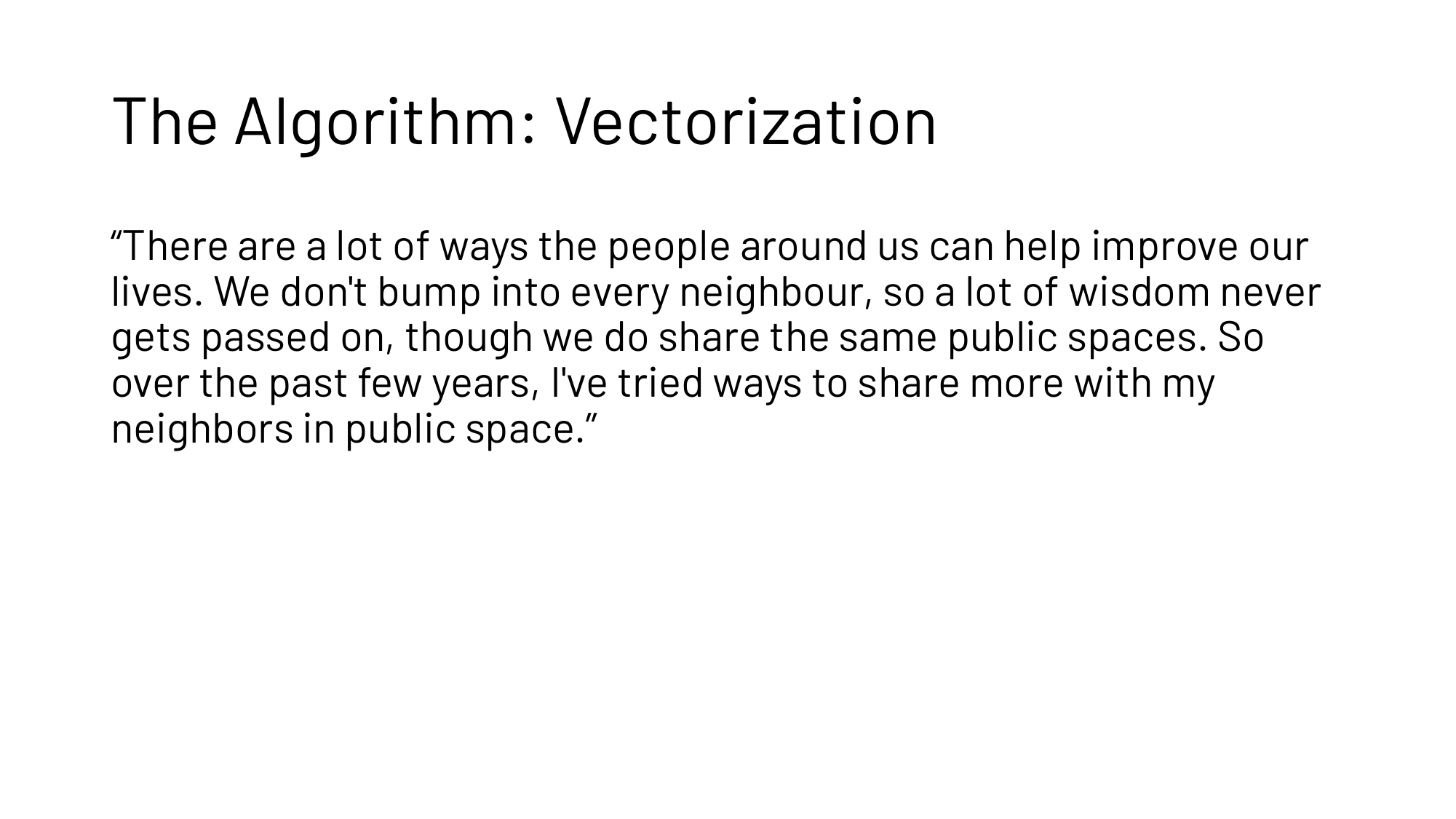

# The Algorithm: Vectorization
“There are a lot of ways the people around us can help improve our lives. We don't bump into every neighbour, so a lot of wisdom never gets passed on, though we do share the same public spaces. So over the past few years, I've tried ways to share more with my neighbors in public space.”